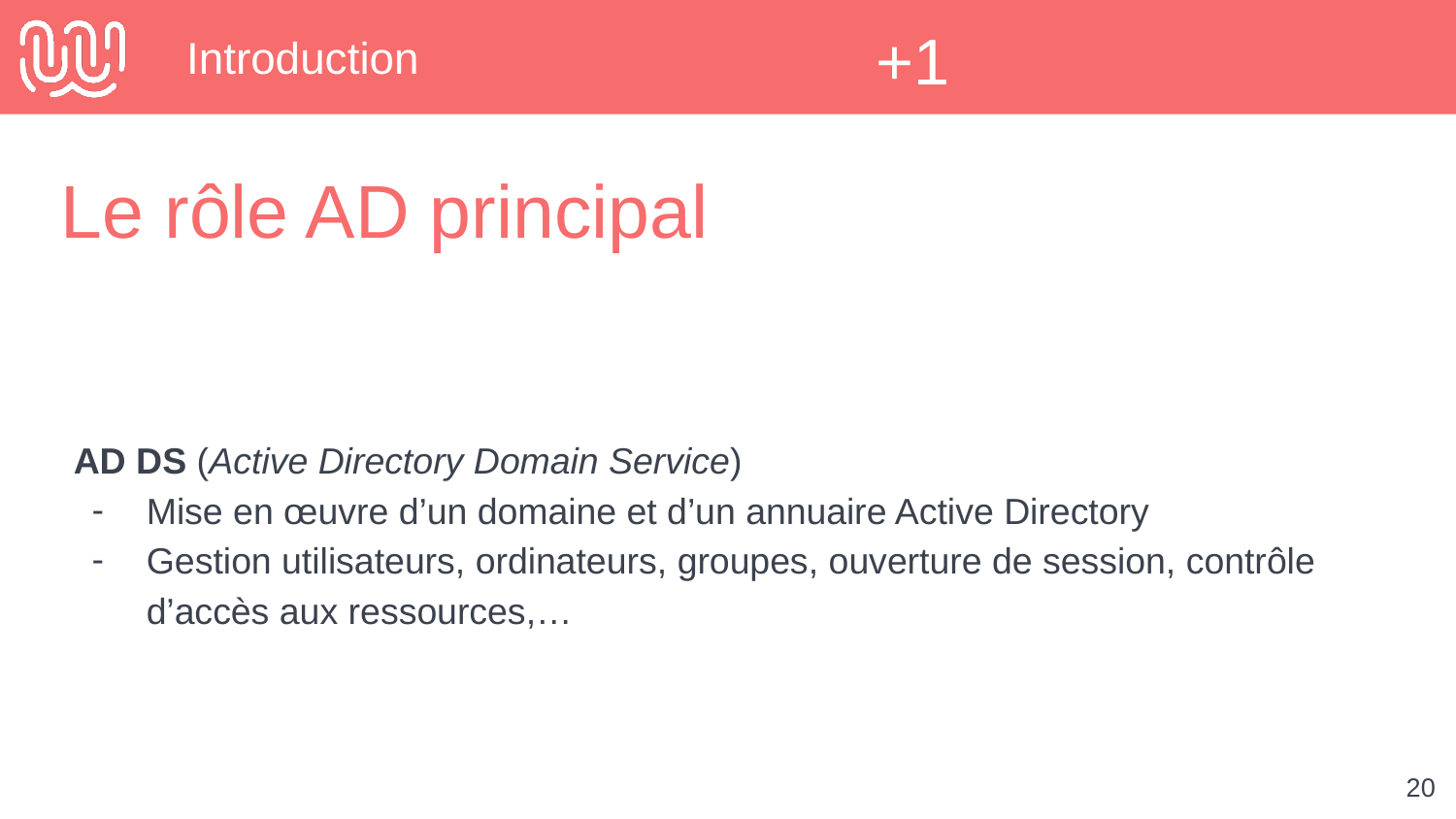

# Introduction
+1
Le rôle AD principal
AD DS (Active Directory Domain Service)
Mise en œuvre d’un domaine et d’un annuaire Active Directory
Gestion utilisateurs, ordinateurs, groupes, ouverture de session, contrôle d’accès aux ressources,…
20